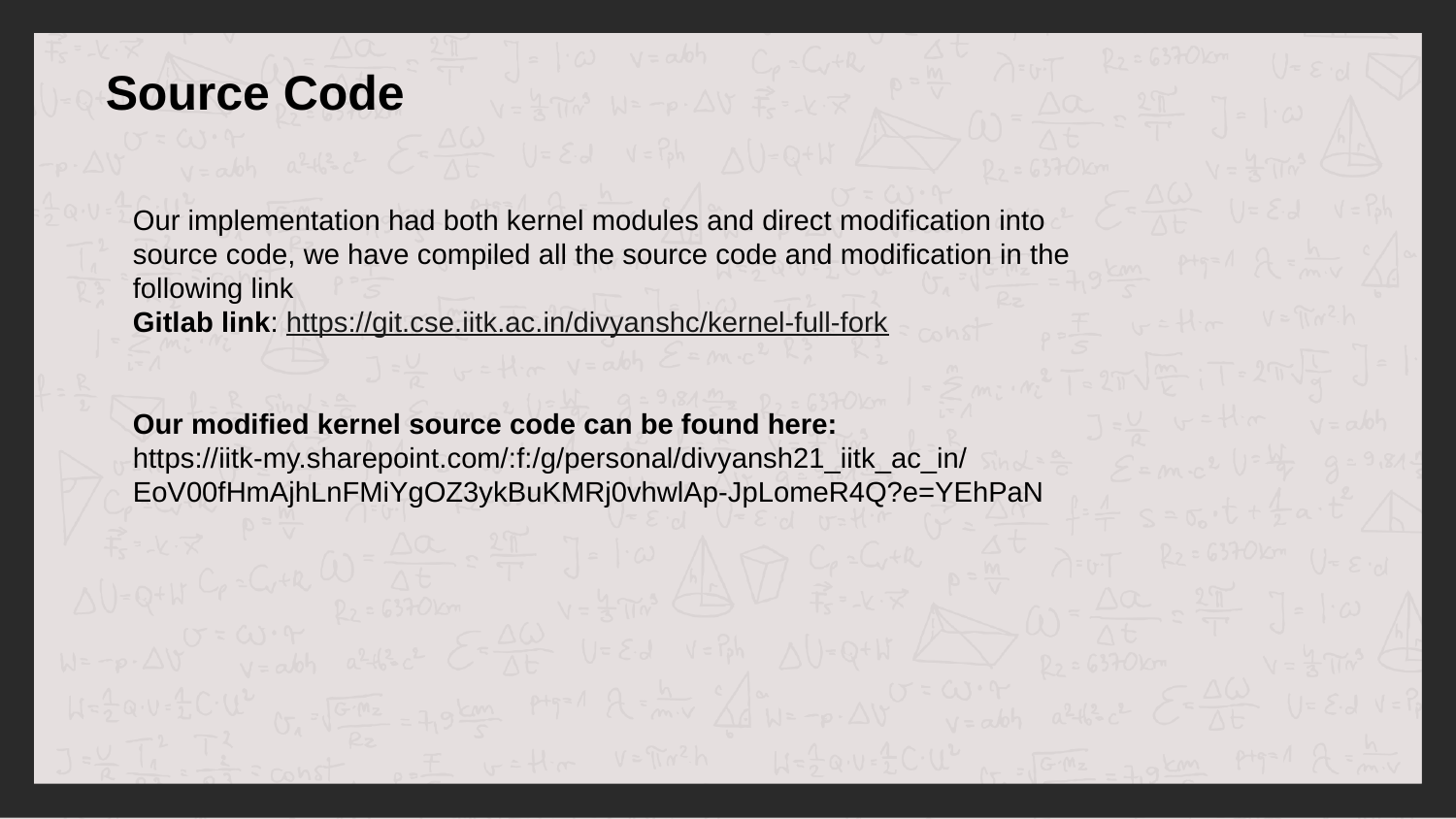

Source Code
Our implementation had both kernel modules and direct modification into source code, we have compiled all the source code and modification in the following link
Gitlab link: https://git.cse.iitk.ac.in/divyanshc/kernel-full-fork

Our modified kernel source code can be found here:
https://iitk-my.sharepoint.com/:f:/g/personal/divyansh21_iitk_ac_in/EoV00fHmAjhLnFMiYgOZ3ykBuKMRj0vhwlAp-JpLomeR4Q?e=YEhPaN